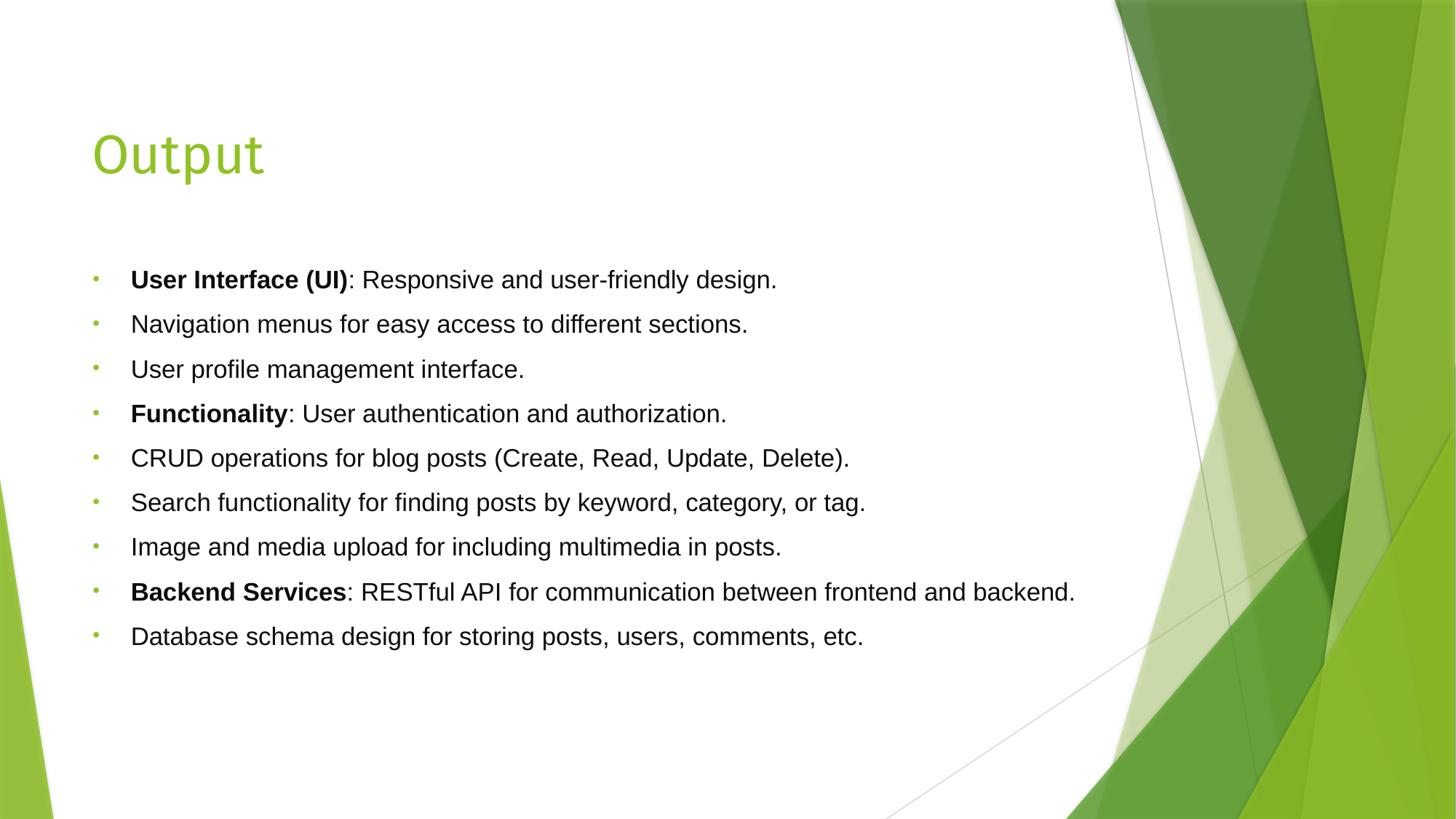

# Output
User Interface (UI): Responsive and user-friendly design.
Navigation menus for easy access to different sections.
User profile management interface.
Functionality: User authentication and authorization.
CRUD operations for blog posts (Create, Read, Update, Delete).
Search functionality for finding posts by keyword, category, or tag.
Image and media upload for including multimedia in posts.
Backend Services: RESTful API for communication between frontend and backend.
Database schema design for storing posts, users, comments, etc.